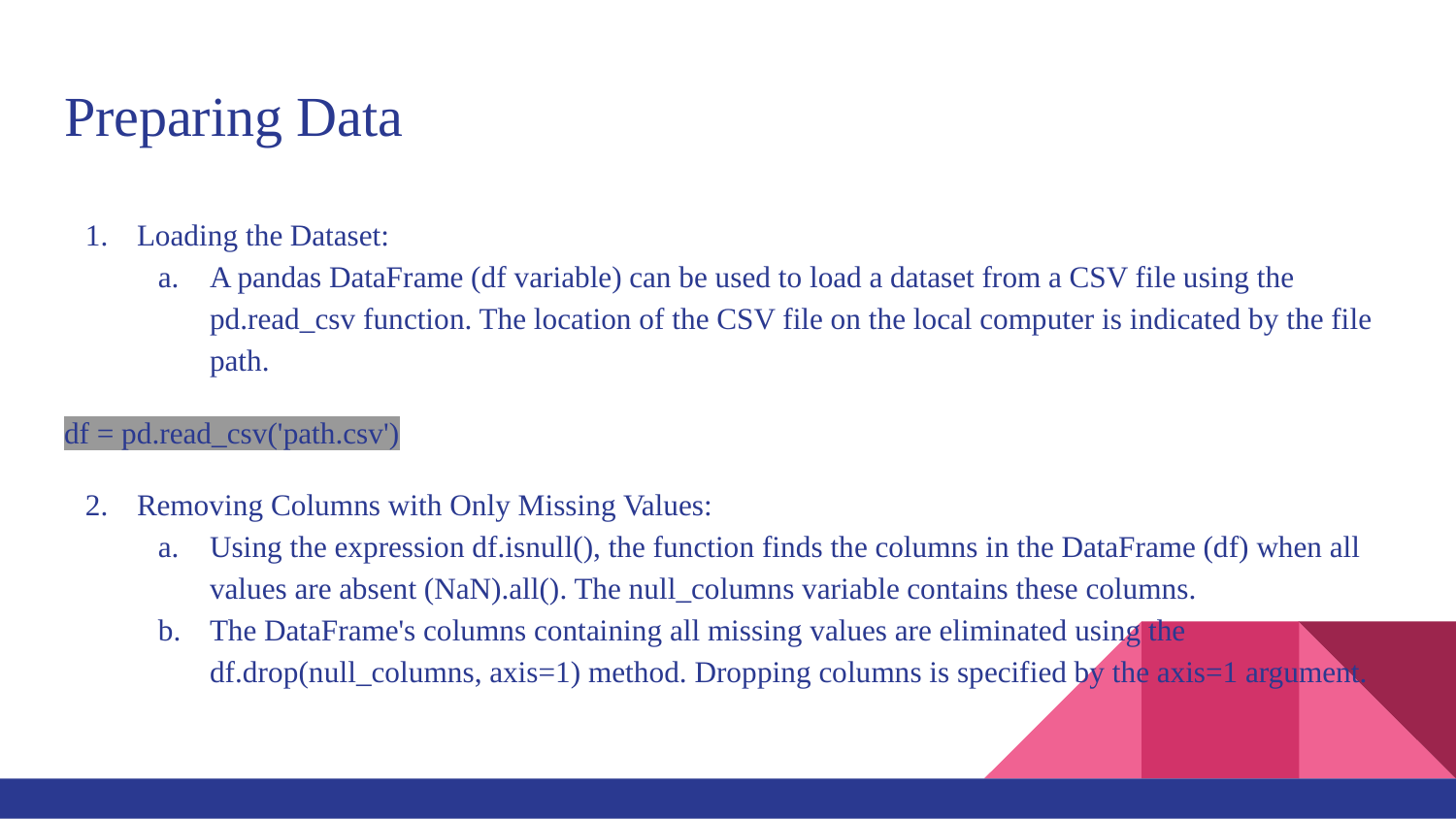

# Preparing Data
Loading the Dataset:
A pandas DataFrame (df variable) can be used to load a dataset from a CSV file using the pd.read_csv function. The location of the CSV file on the local computer is indicated by the file path.
df = pd.read_csv('path.csv')
Removing Columns with Only Missing Values:
Using the expression df.isnull(), the function finds the columns in the DataFrame (df) when all values are absent (NaN).all(). The null_columns variable contains these columns.
The DataFrame's columns containing all missing values are eliminated using the df.drop(null_columns, axis=1) method. Dropping columns is specified by the axis=1 argument.